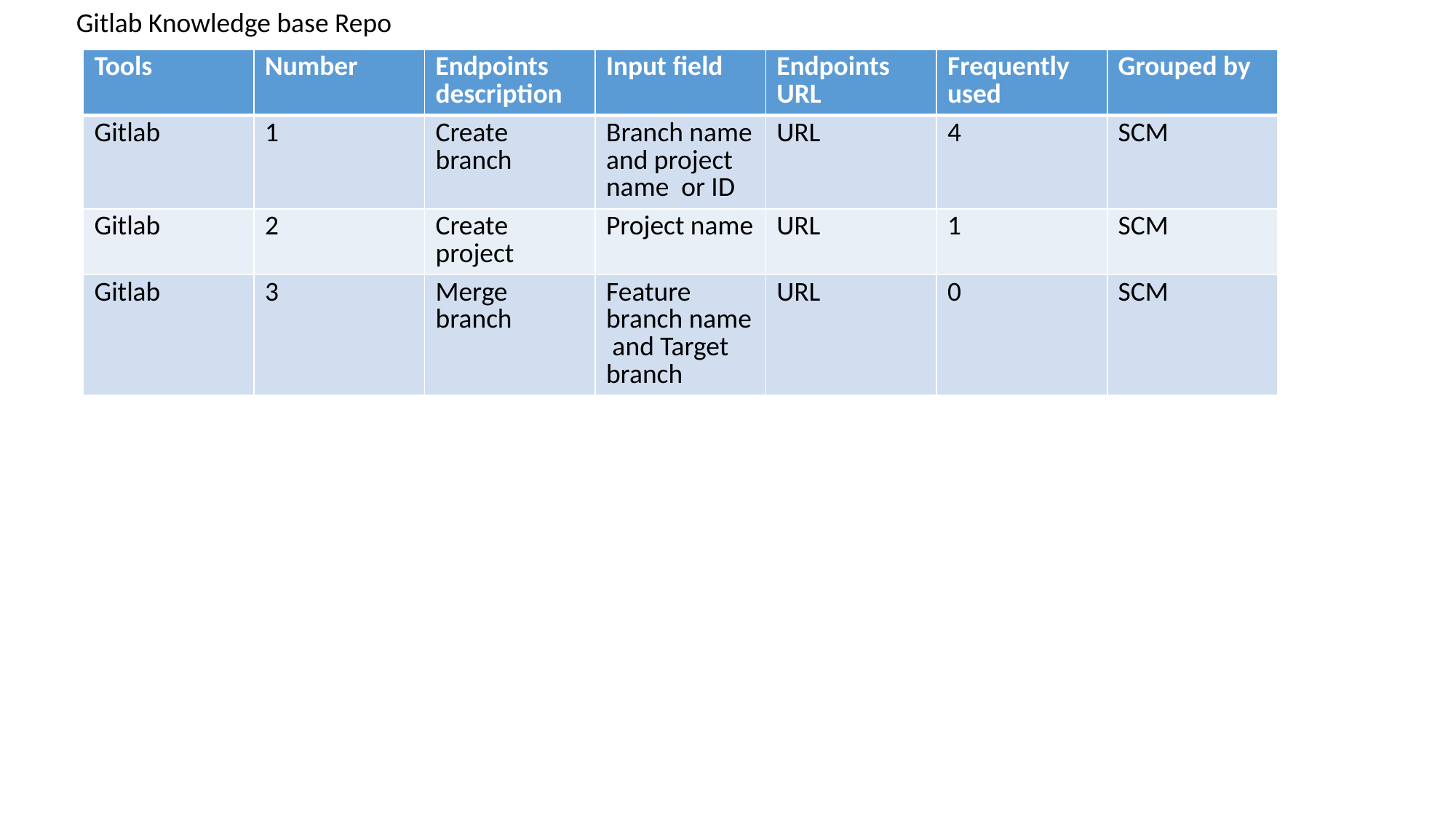

Gitlab Knowledge base Repo
| Tools | Number | Endpoints description | Input field | Endpoints URL | Frequently used | Grouped by |
| --- | --- | --- | --- | --- | --- | --- |
| Gitlab | 1 | Create branch | Branch name and project name or ID | URL | 4 | SCM |
| Gitlab | 2 | Create project | Project name | URL | 1 | SCM |
| Gitlab | 3 | Merge branch | Feature branch name and Target branch | URL | 0 | SCM |